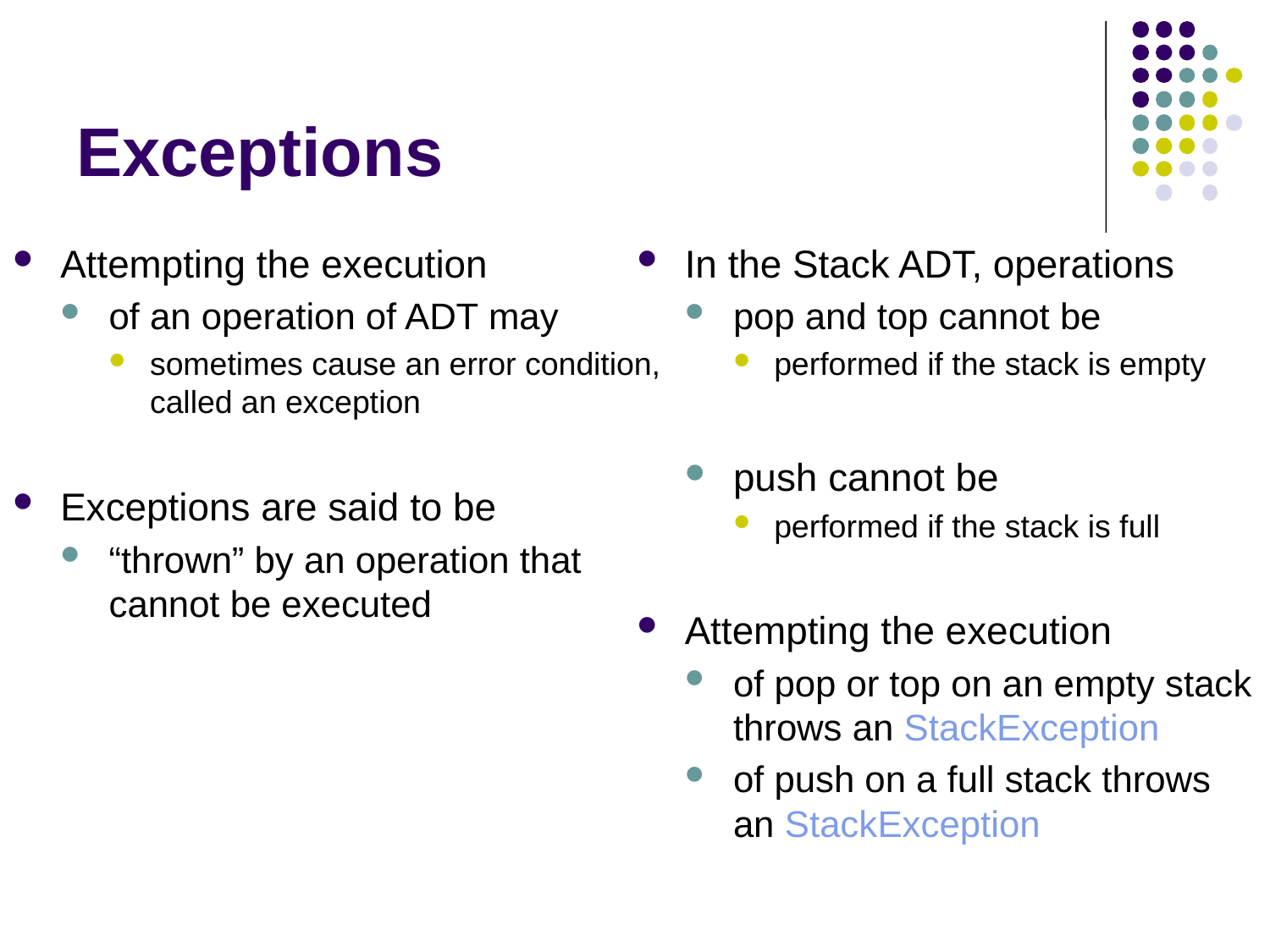

# Exceptions
Attempting the execution
of an operation of ADT may
sometimes cause an error condition, called an exception

Exceptions are said to be
“thrown” by an operation that cannot be executed

In the Stack ADT, operations
pop and top cannot be
performed if the stack is empty

push cannot be
performed if the stack is full

Attempting the execution
of pop or top on an empty stack throws an StackException
of push on a full stack throws an StackException